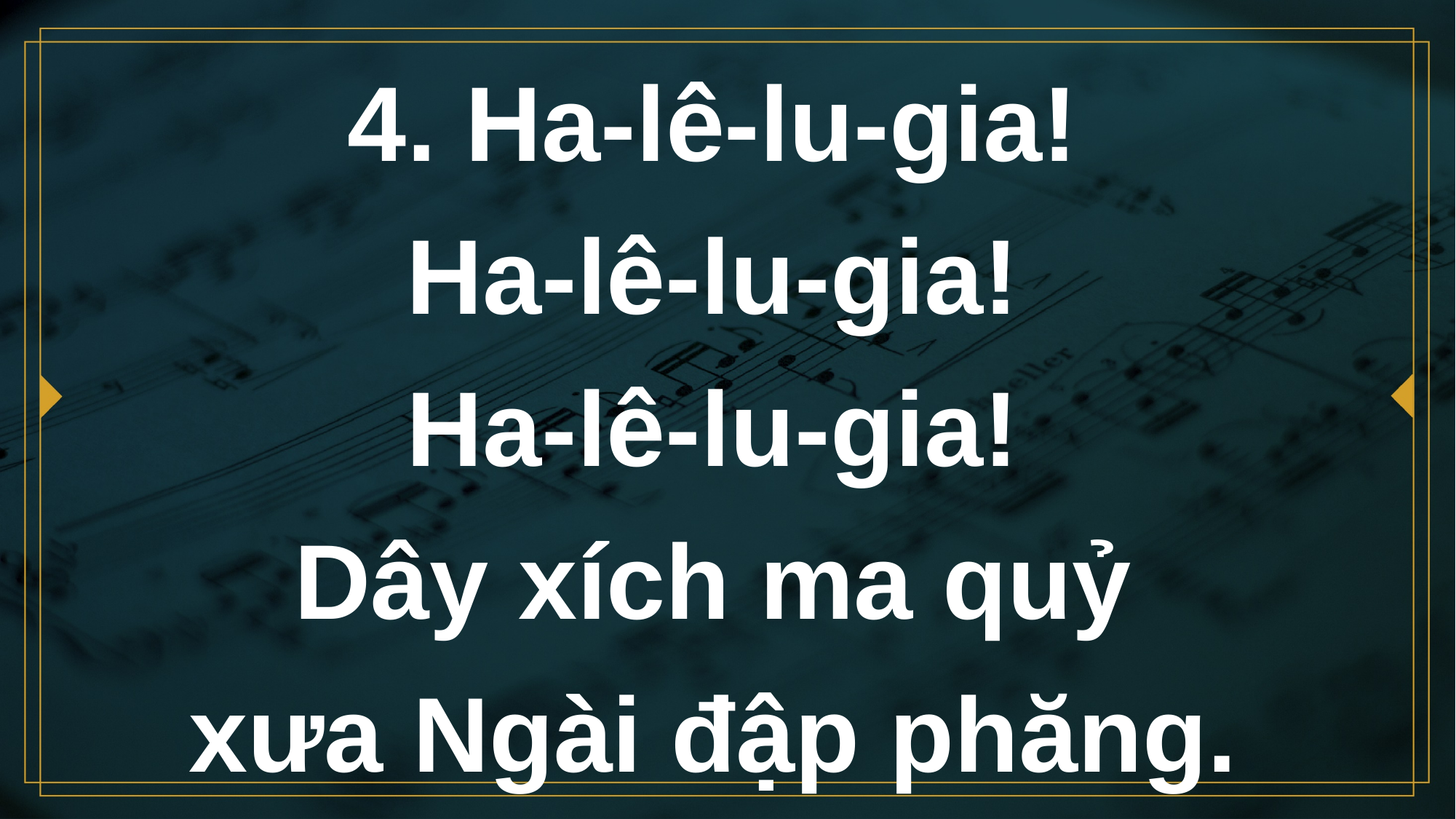

# 4. Ha-lê-lu-gia! Ha-lê-lu-gia! Ha-lê-lu-gia! Dây xích ma quỷ xưa Ngài đập phăng.